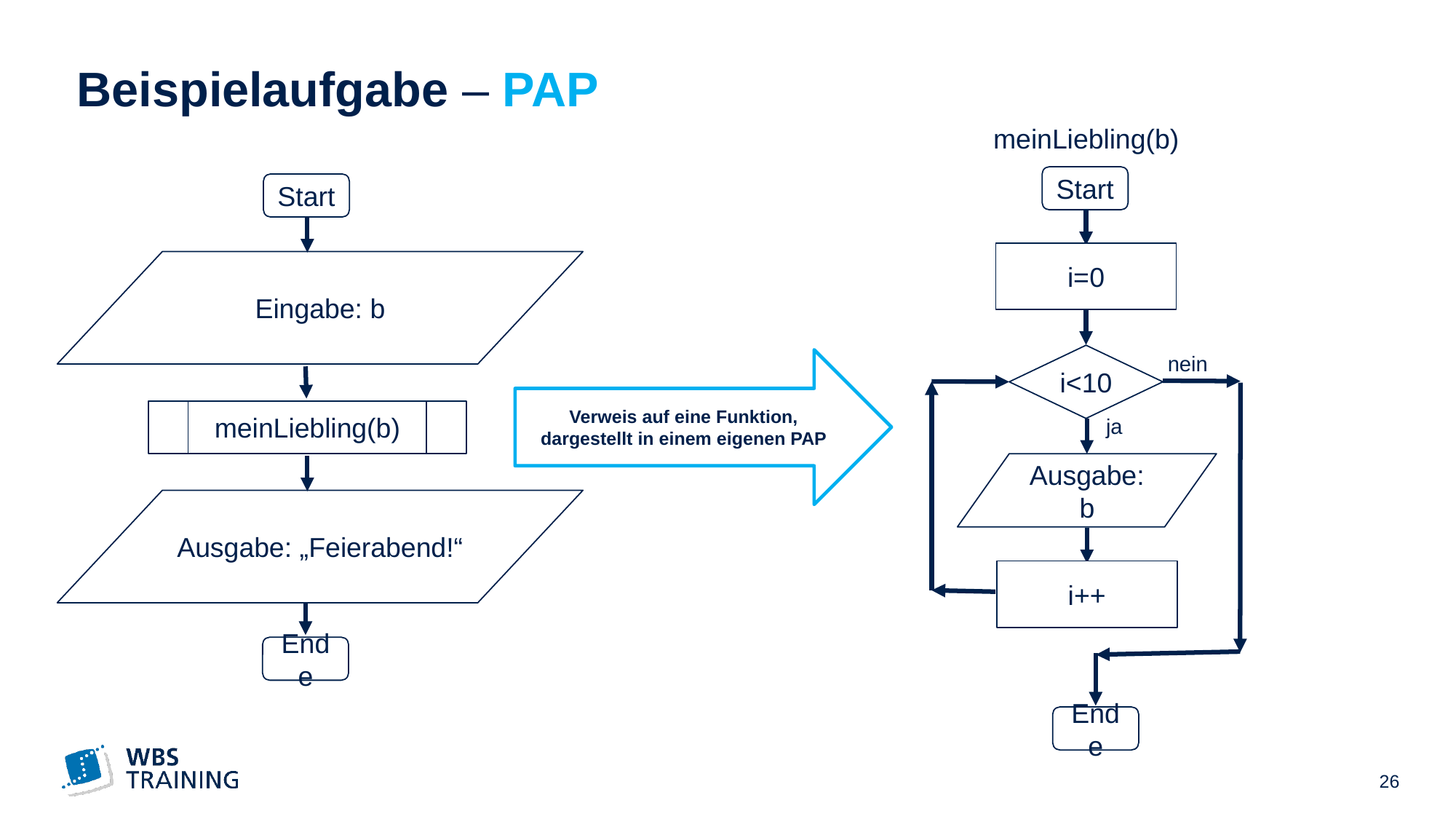

# Beispielaufgabe – PAP
meinLiebling(b)

Start
Start
i=0
Eingabe: b
nein
i<10
Verweis auf eine Funktion,
dargestellt in einem eigenen PAP
meinLiebling(b)
ja
Ausgabe: b
Ausgabe: „Feierabend!“
i++
Ende
Ende
    26